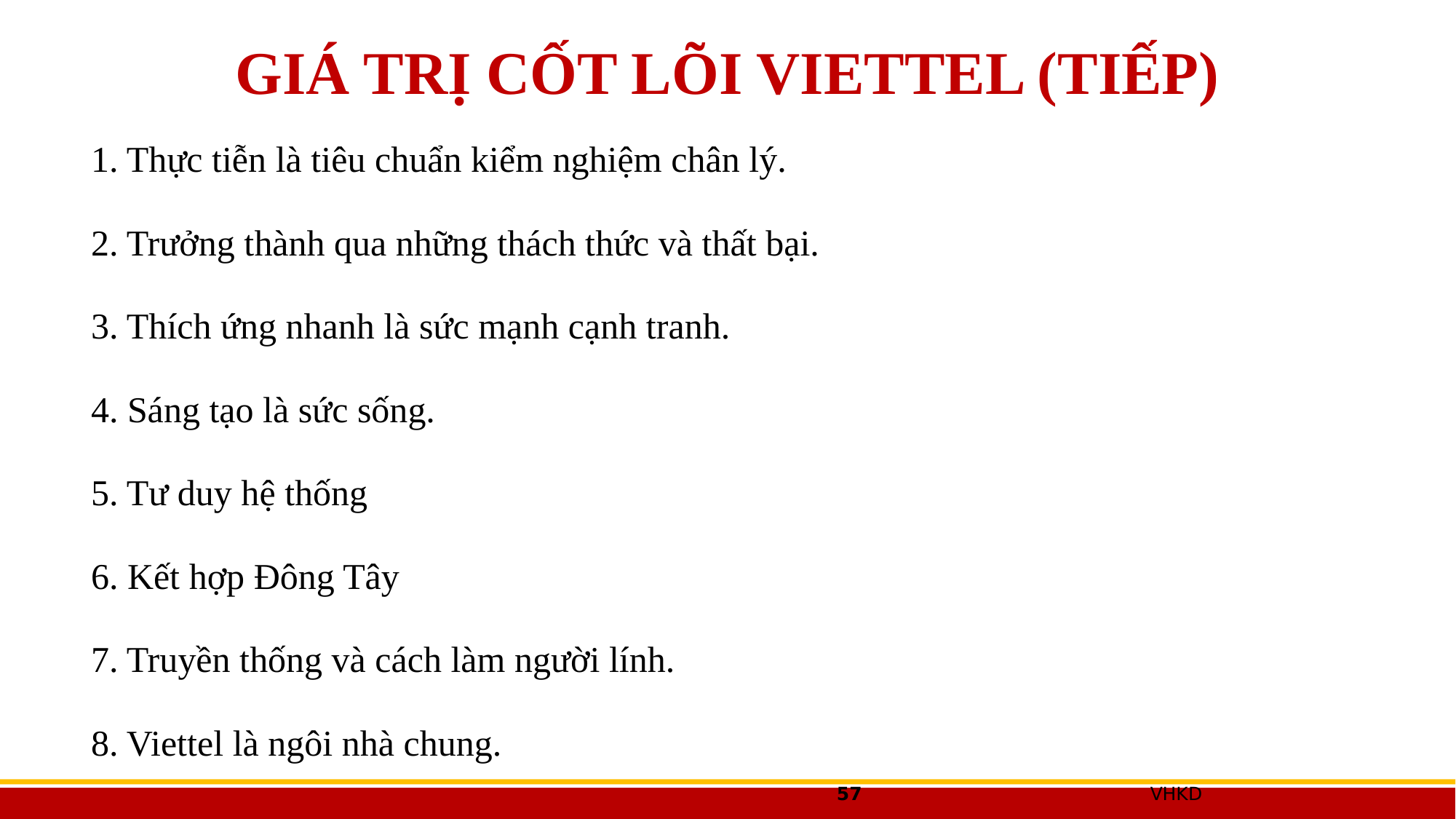

# GIÁ TRỊ CỐT LÕI VIETTEL (TIẾP)
1. Thực tiễn là tiêu chuẩn kiểm nghiệm chân lý.
2. Trưởng thành qua những thách thức và thất bại.
3. Thích ứng nhanh là sức mạnh cạnh tranh.
4. Sáng tạo là sức sống.
5. Tư duy hệ thống
6. Kết hợp Đông Tây
7. Truyền thống và cách làm người lính.
8. Viettel là ngôi nhà chung.

57
VHKD